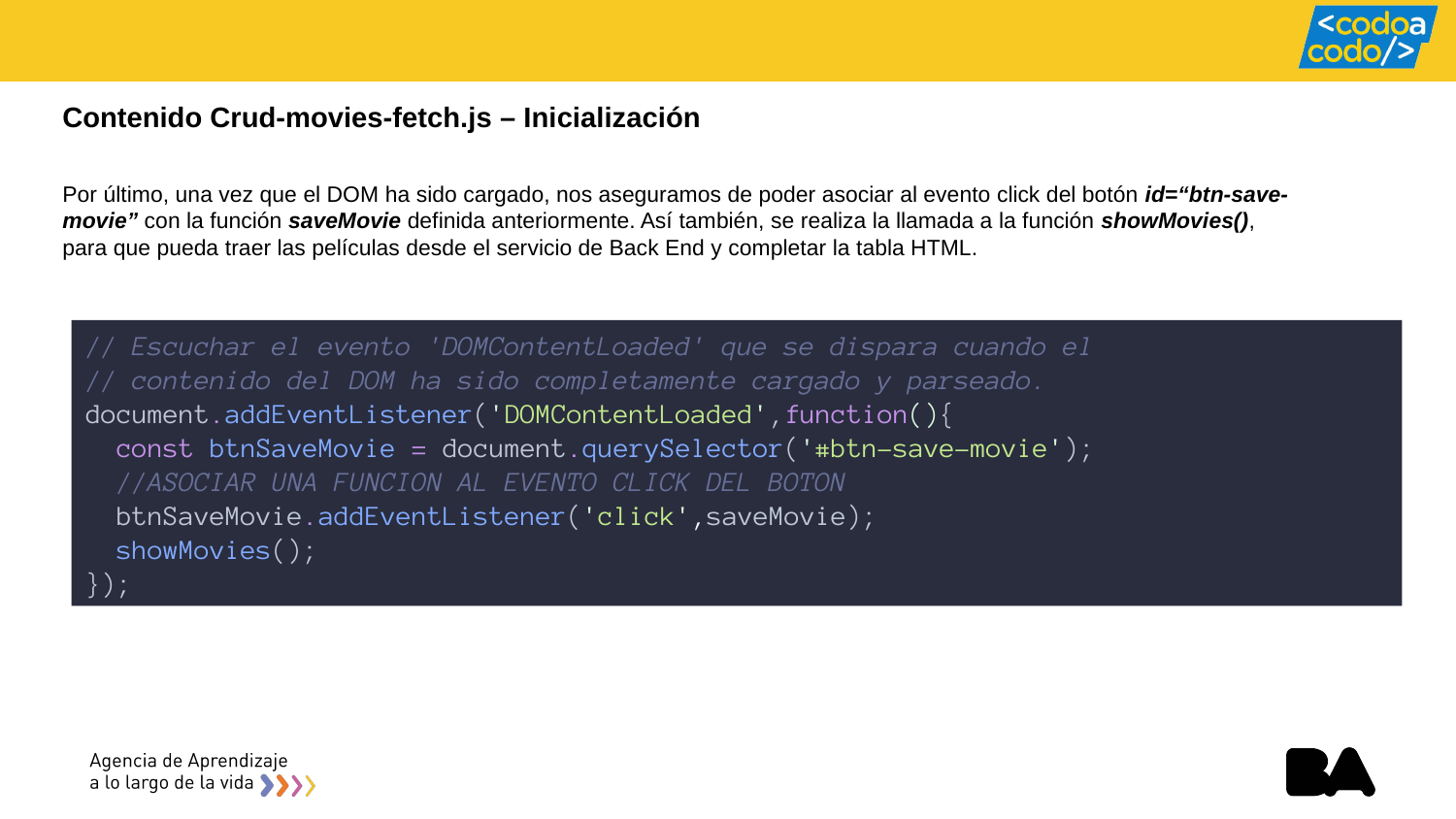

Contenido Crud-movies-fetch.js – Inicialización
Por último, una vez que el DOM ha sido cargado, nos aseguramos de poder asociar al evento click del botón id=“btn-save-movie” con la función saveMovie definida anteriormente. Así también, se realiza la llamada a la función showMovies(), para que pueda traer las películas desde el servicio de Back End y completar la tabla HTML.
// Escuchar el evento 'DOMContentLoaded' que se dispara cuando el
// contenido del DOM ha sido completamente cargado y parseado.
document.addEventListener('DOMContentLoaded',function(){
  const btnSaveMovie = document.querySelector('#btn-save-movie');
  //ASOCIAR UNA FUNCION AL EVENTO CLICK DEL BOTON
  btnSaveMovie.addEventListener('click',saveMovie);
  showMovies();
});